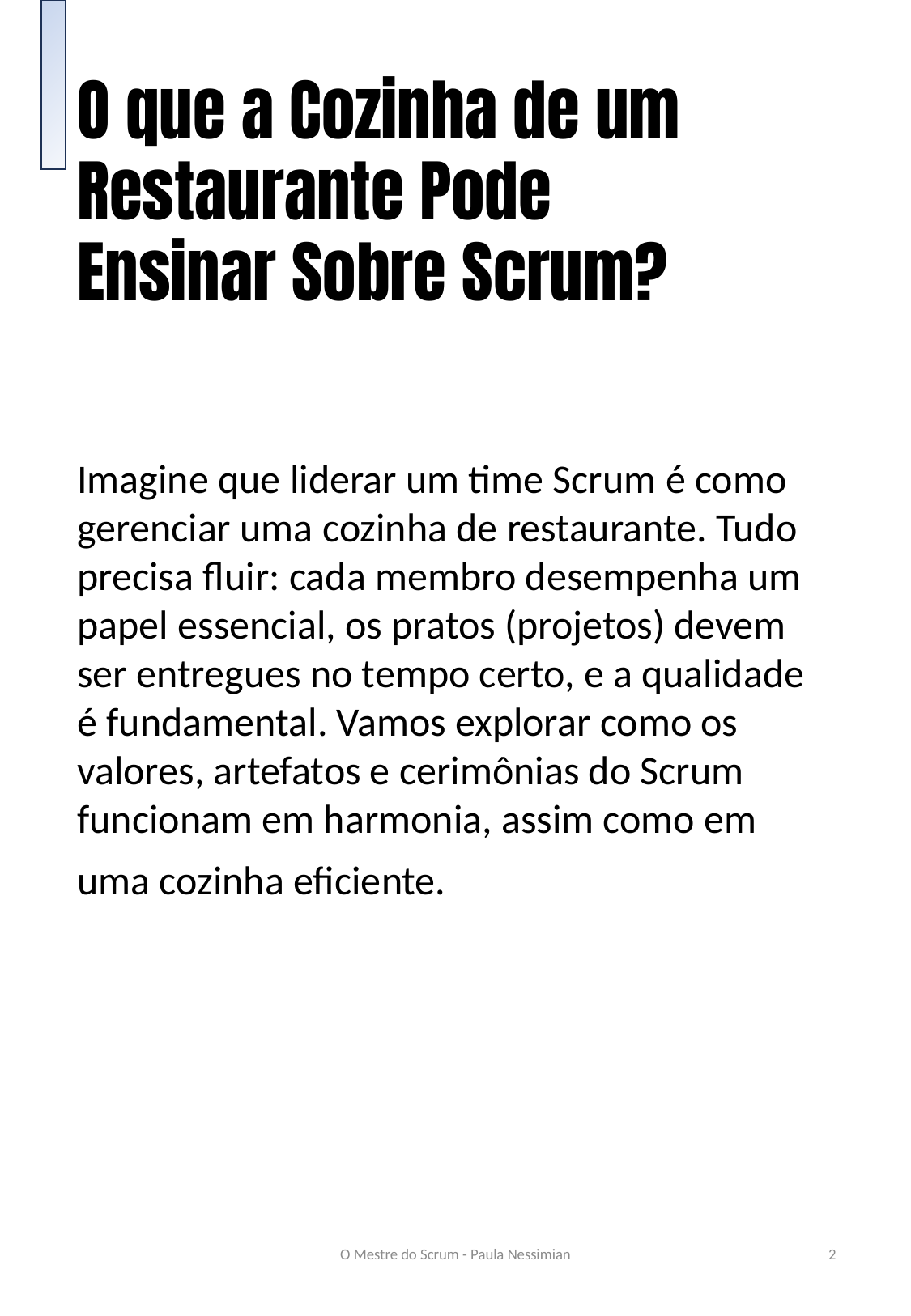

O que a Cozinha de um Restaurante Pode Ensinar Sobre Scrum?
Imagine que liderar um time Scrum é como gerenciar uma cozinha de restaurante. Tudo precisa fluir: cada membro desempenha um papel essencial, os pratos (projetos) devem ser entregues no tempo certo, e a qualidade é fundamental. Vamos explorar como os valores, artefatos e cerimônias do Scrum funcionam em harmonia, assim como em uma cozinha eficiente.
O Mestre do Scrum - Paula Nessimian
2